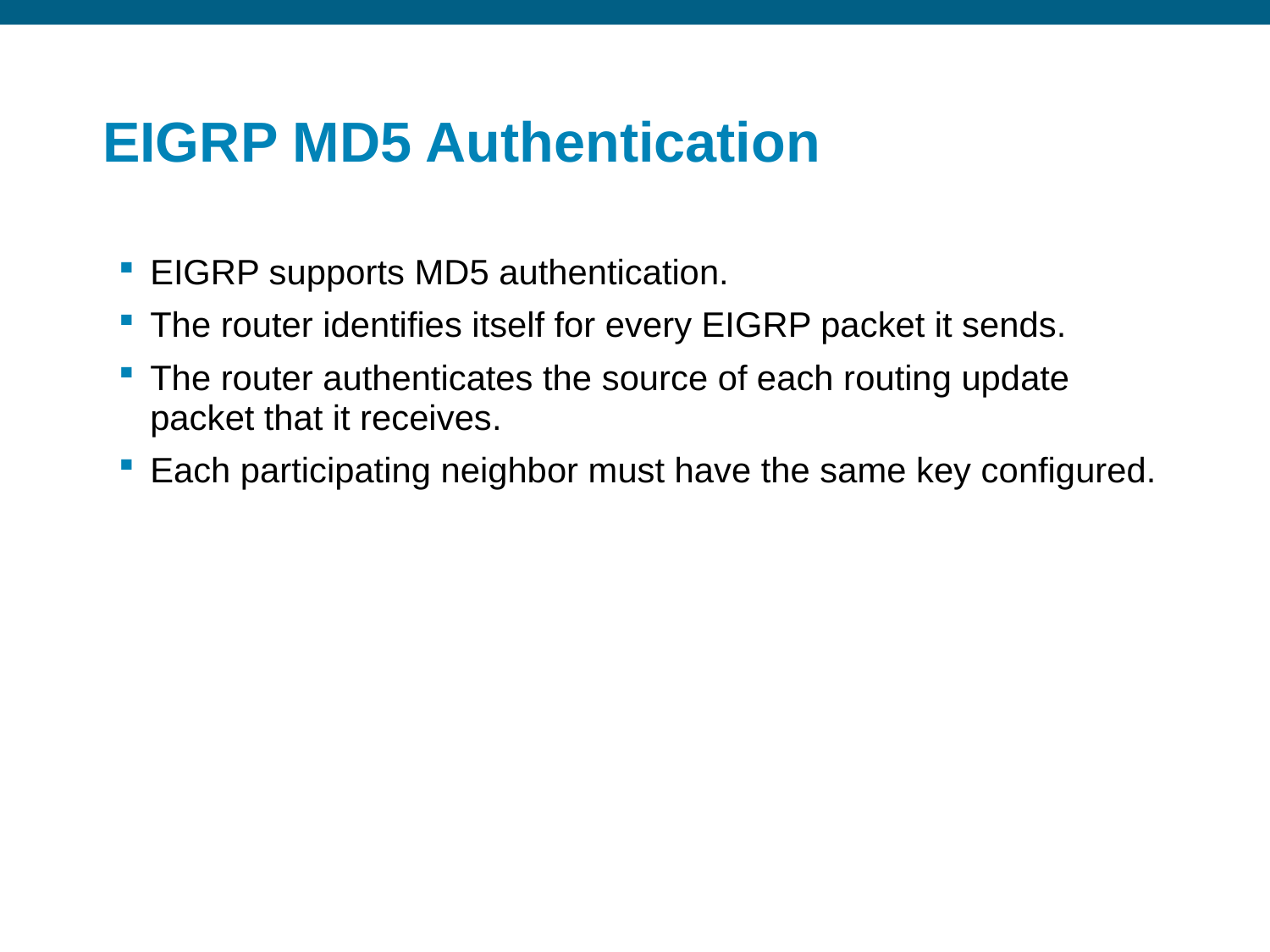

# EIGRP MD5 Authentication
EIGRP supports MD5 authentication.
The router identifies itself for every EIGRP packet it sends.
The router authenticates the source of each routing update packet that it receives.
Each participating neighbor must have the same key configured.